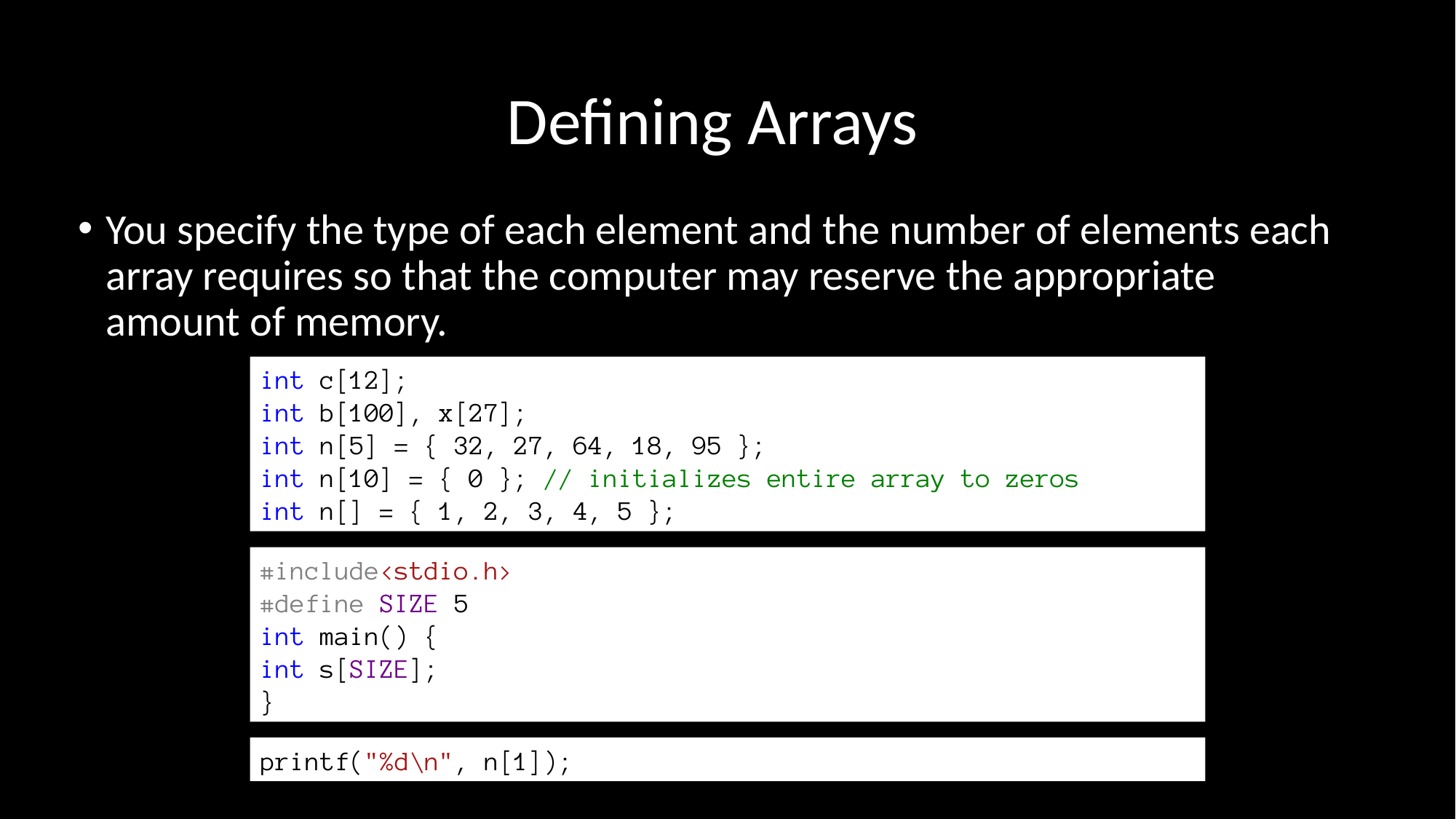

# Defining Arrays
You specify the type of each element and the number of elements each array requires so that the computer may reserve the appropriate amount of memory.
int c[12];
int b[100], x[27];
int n[5] = { 32, 27, 64, 18, 95 };
int n[10] = { 0 }; // initializes entire array to zeros
int n[] = { 1, 2, 3, 4, 5 };
#include<stdio.h>
#define SIZE 5
int main() {
int s[SIZE];
}
printf("%d\n", n[1]);